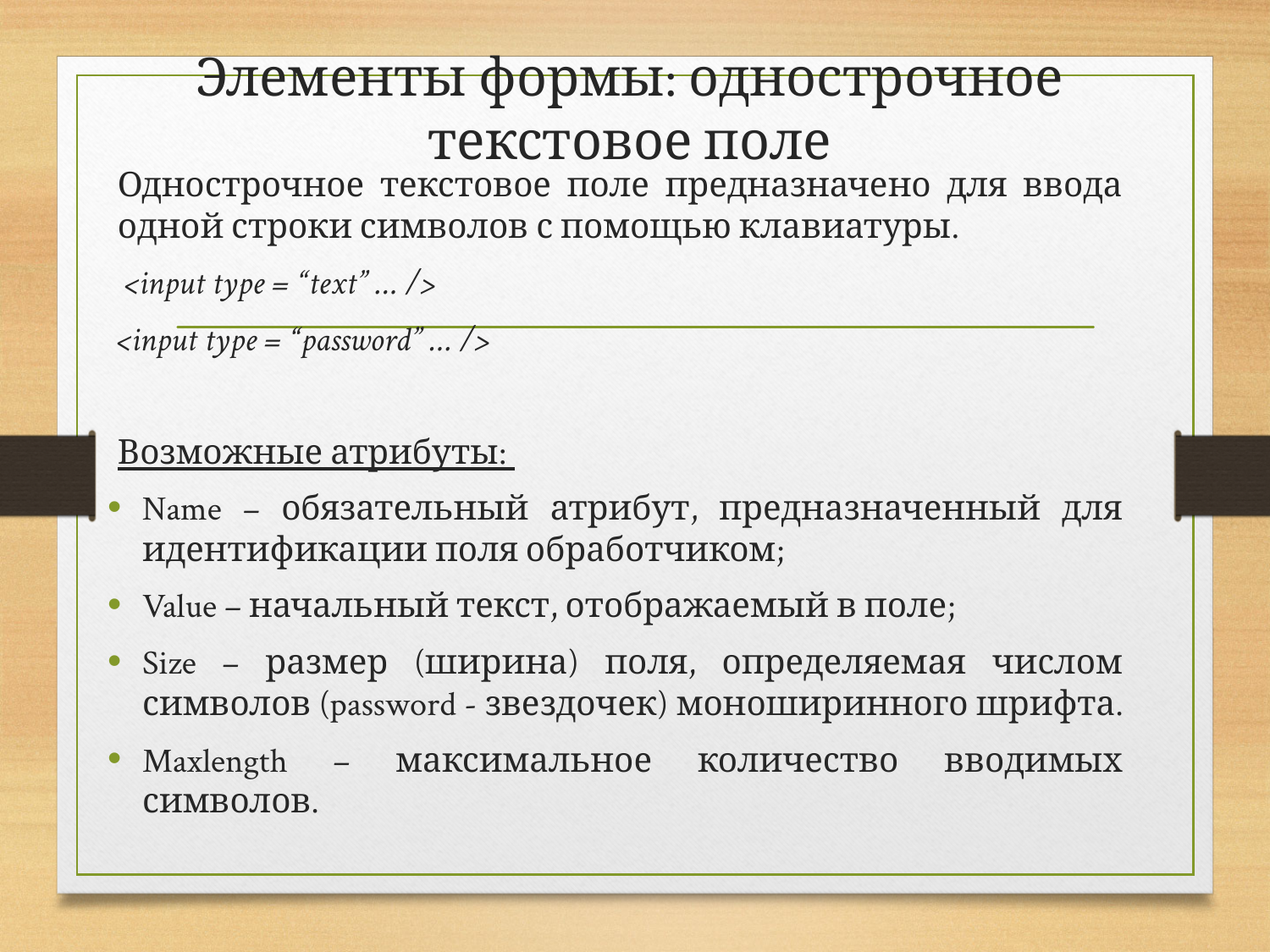

# Элементы формы: однострочное текстовое поле
Однострочное текстовое поле предназначено для ввода одной строки символов с помощью клавиатуры.
 <input type = “text” … />
<input type = “password” … />

Возможные атрибуты:
Name – обязательный атрибут, предназначенный для идентификации поля обработчиком;
Value – начальный текст, отображаемый в поле;
Size – размер (ширина) поля, определяемая числом символов (password - звездочек) моноширинного шрифта.
Maxlength – максимальное количество вводимых символов.